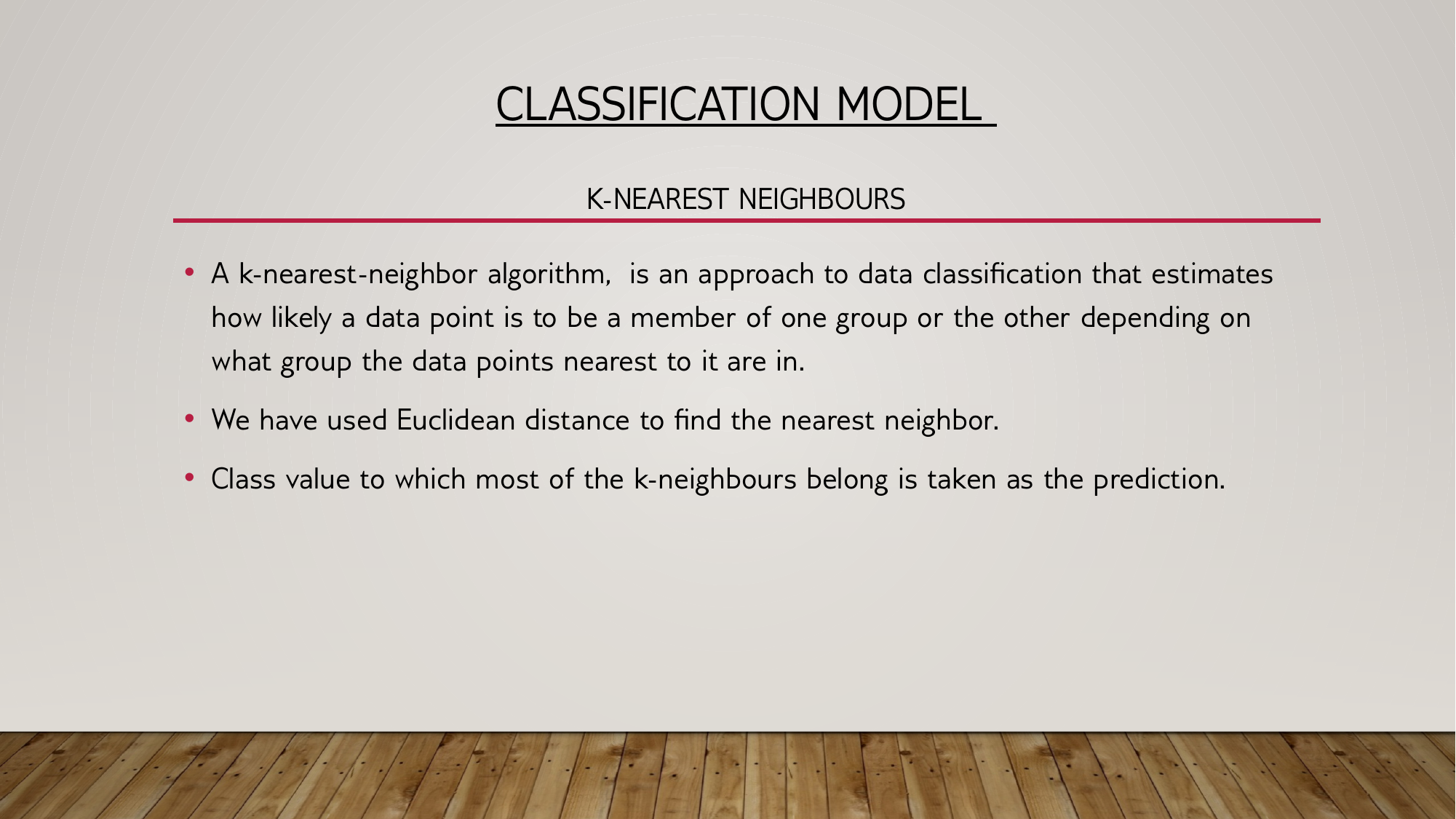

# Classification model K-Nearest neighbours
A k-nearest-neighbor algorithm,  is an approach to data classification that estimates how likely a data point is to be a member of one group or the other depending on what group the data points nearest to it are in.
We have used Euclidean distance to find the nearest neighbor.
Class value to which most of the k-neighbours belong is taken as the prediction.